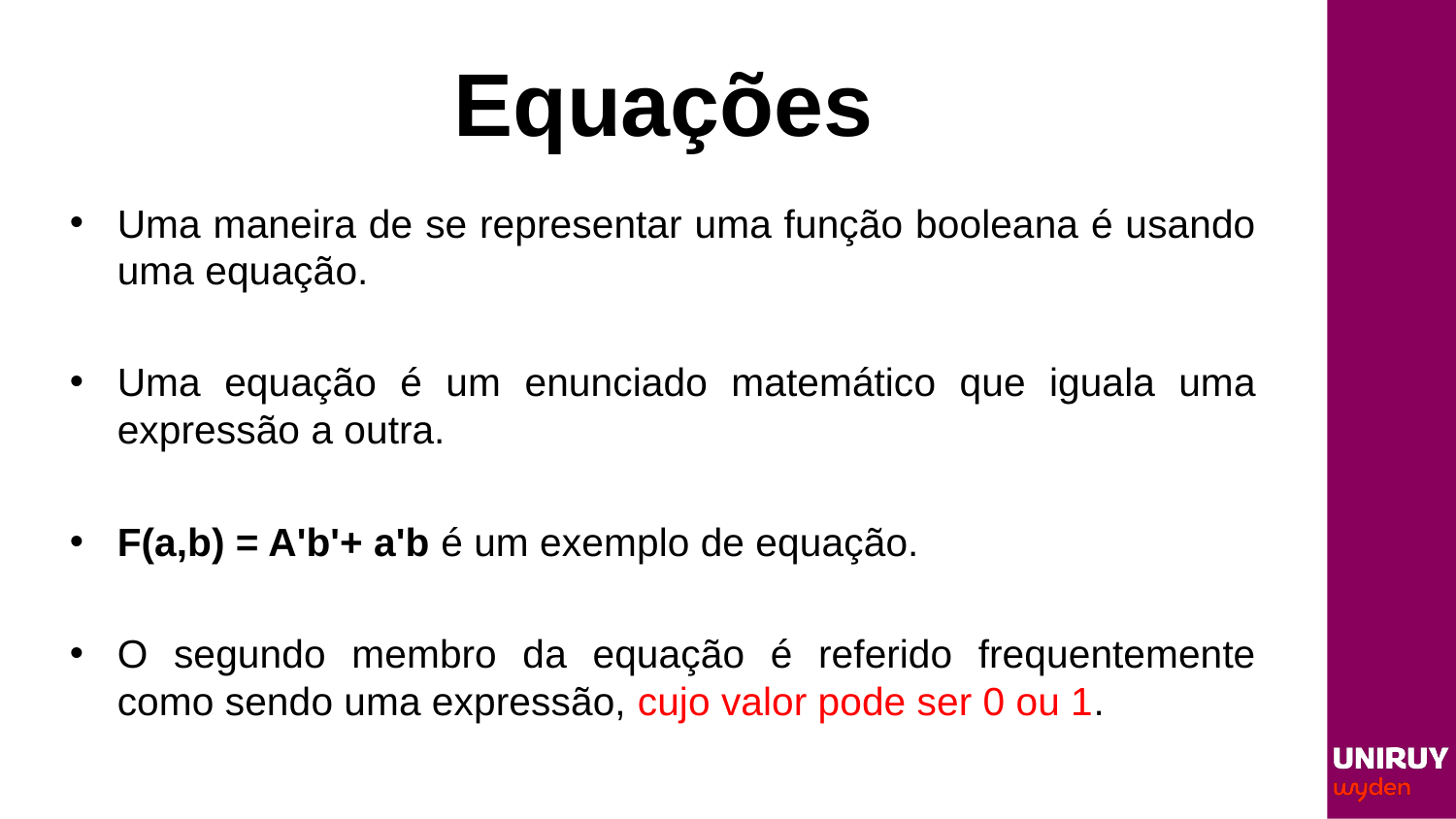

# Equações
Uma maneira de se representar uma função booleana é usando uma equação.

Uma equação é um enunciado matemático que iguala uma expressão a outra.

F(a,b) = A'b'+ a'b é um exemplo de equação.

O segundo membro da equação é referido frequentemente como sendo uma expressão, cujo valor pode ser 0 ou 1.